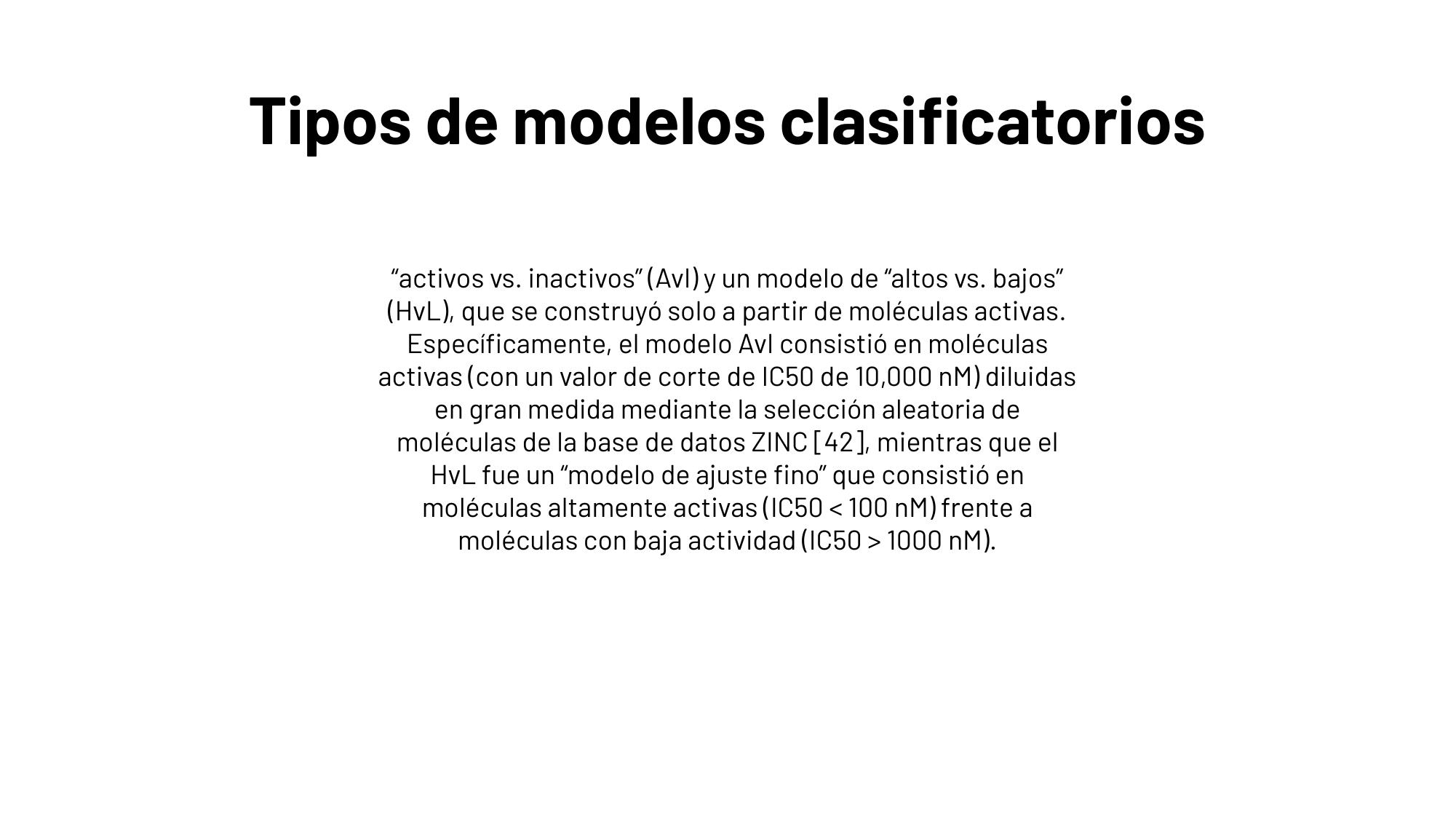

# Tipos de modelos clasificatorios
“activos vs. inactivos” (AvI) y un modelo de “altos vs. bajos” (HvL), que se construyó solo a partir de moléculas activas. Específicamente, el modelo AvI consistió en moléculas activas (con un valor de corte de IC50 de 10,000 nM) diluidas en gran medida mediante la selección aleatoria de moléculas de la base de datos ZINC [42], mientras que el HvL fue un “modelo de ajuste fino” que consistió en moléculas altamente activas (IC50 < 100 nM) frente a moléculas con baja actividad (IC50 > 1000 nM).